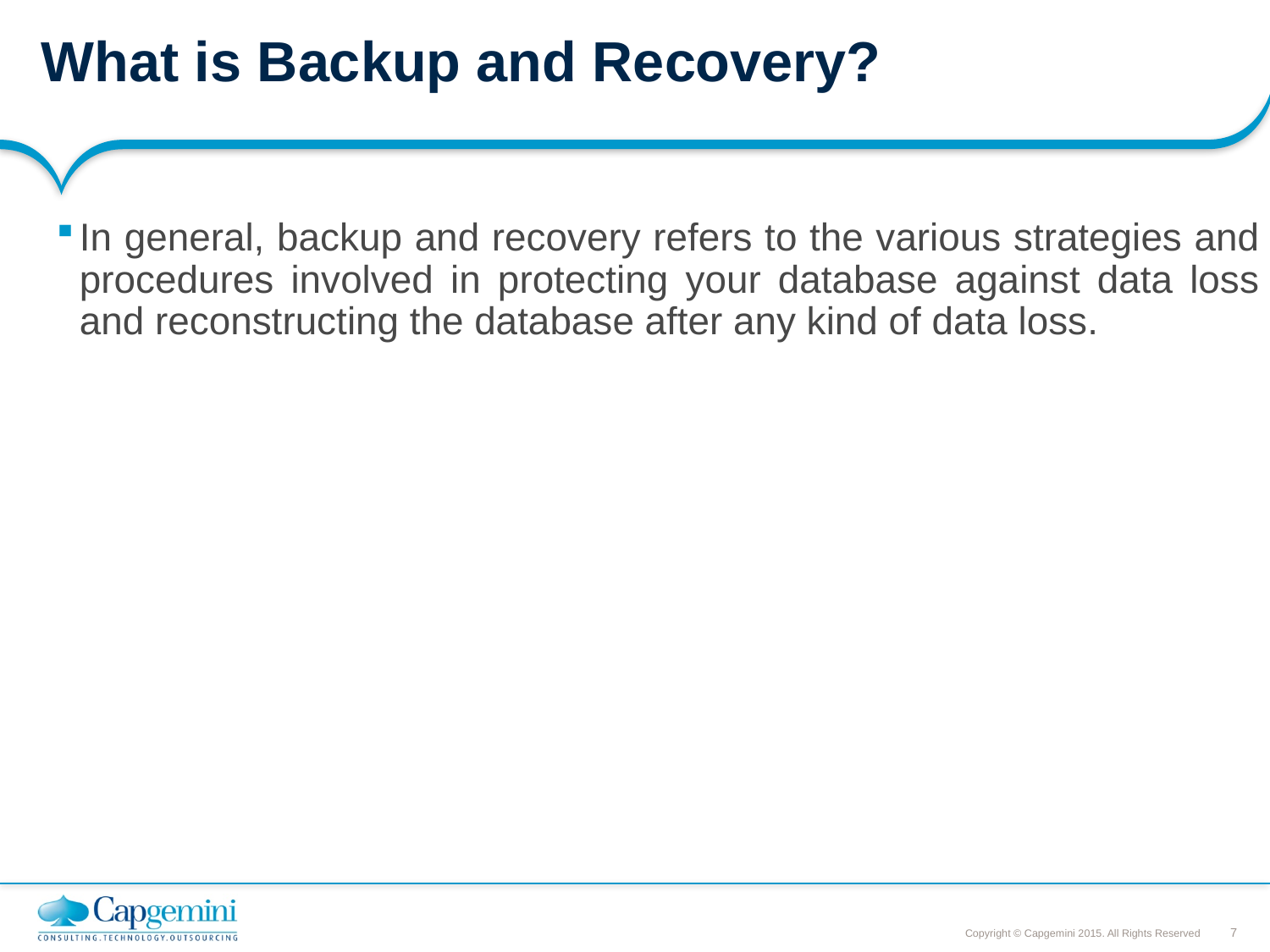

# What is Backup and Recovery?
In general, backup and recovery refers to the various strategies and procedures involved in protecting your database against data loss and reconstructing the database after any kind of data loss.